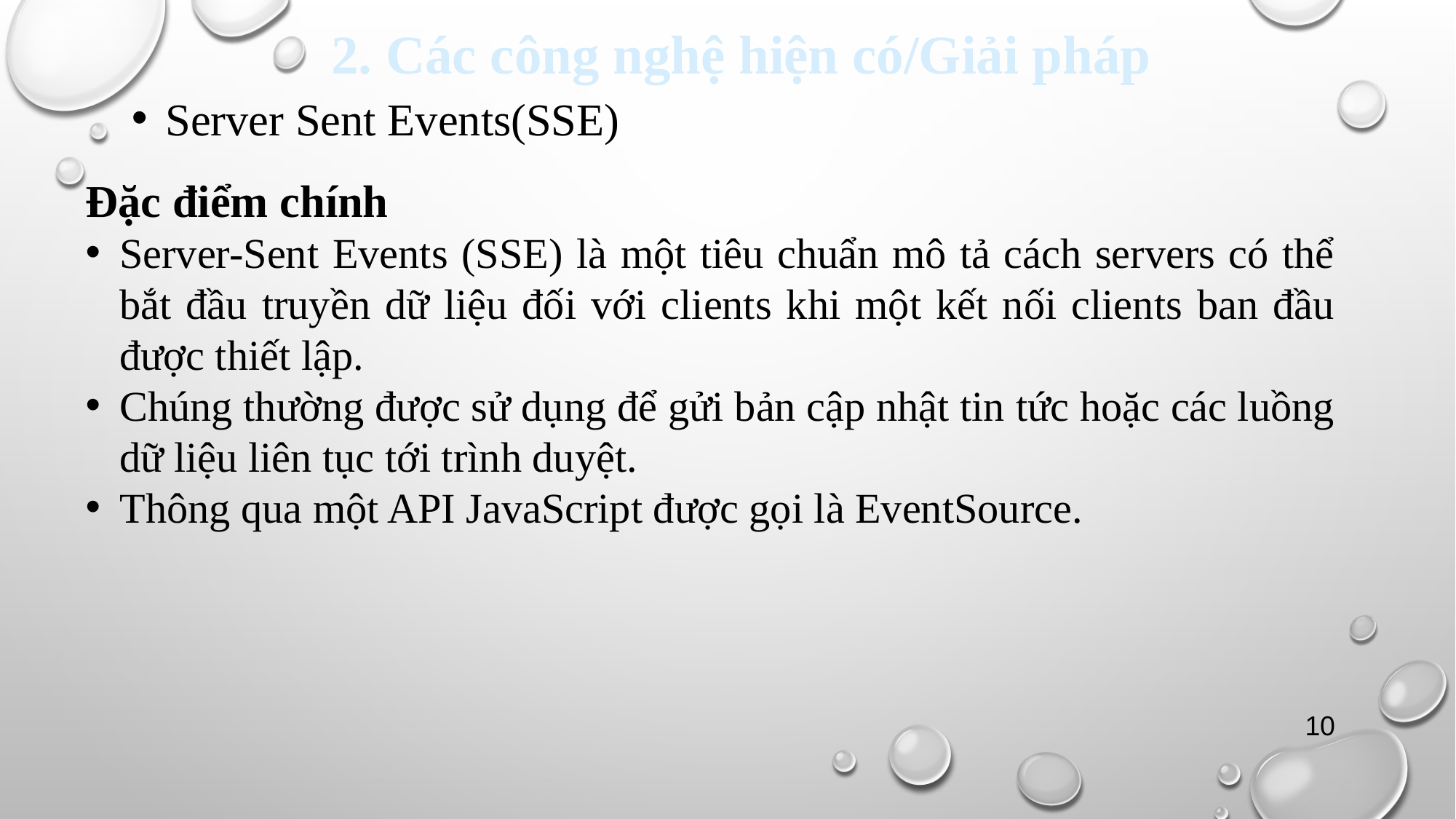

# 2. Các công nghệ hiện có/Giải pháp
Server Sent Events(SSE)

Đặc điểm chính
Server-Sent Events (SSE) là một tiêu chuẩn mô tả cách servers có thể bắt đầu truyền dữ liệu đối với clients khi một kết nối clients ban đầu được thiết lập.
Chúng thường được sử dụng để gửi bản cập nhật tin tức hoặc các luồng dữ liệu liên tục tới trình duyệt.
Thông qua một API JavaScript được gọi là EventSource.
10